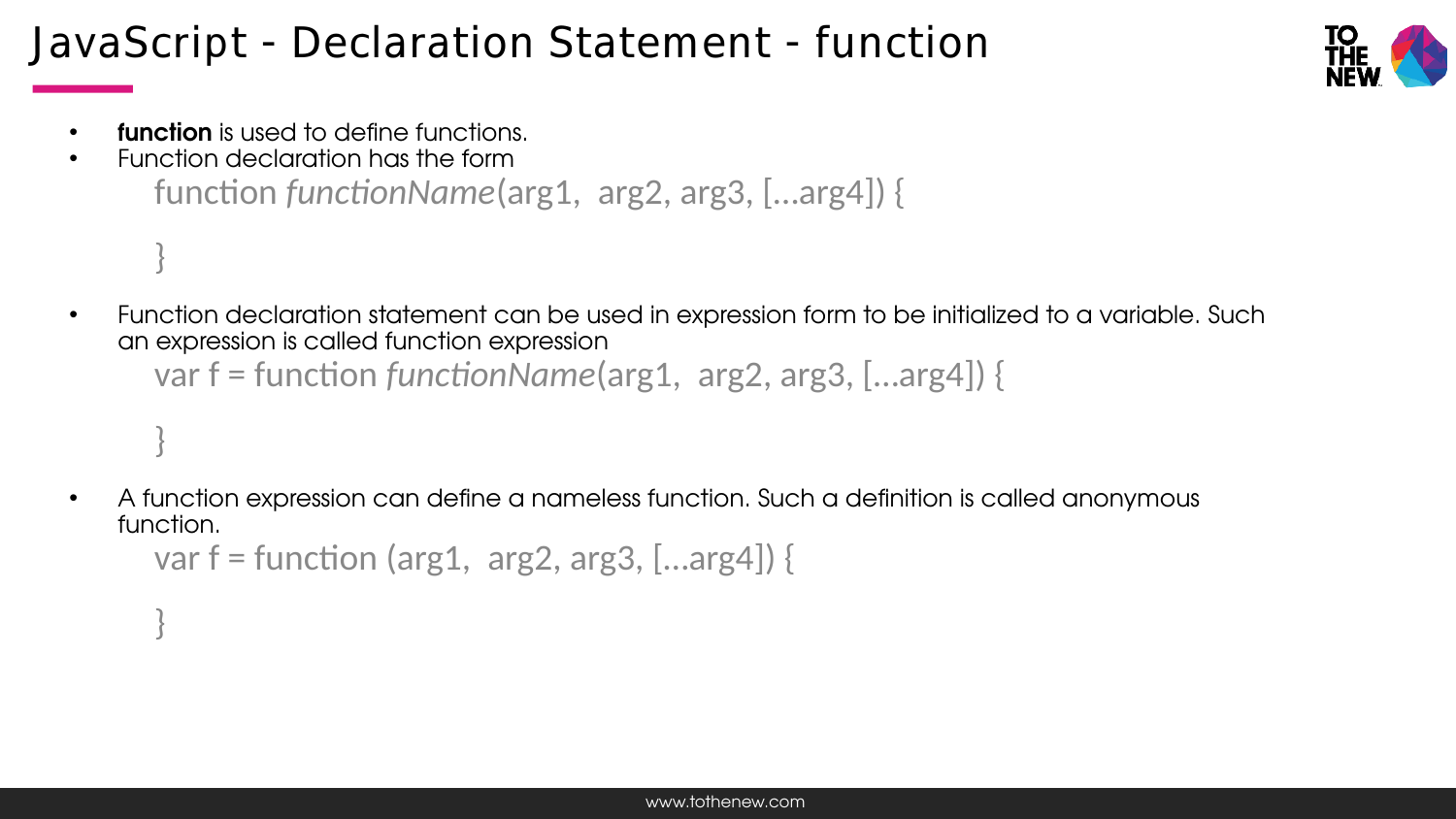

# JavaScript - Declaration Statement - function
function is used to define functions.
Function declaration has the form
function functionName(arg1,  arg2, arg3, […arg4]) {

}

Function declaration statement can be used in expression form to be initialized to a variable. Such an expression is called function expression
var f = function functionName(arg1,  arg2, arg3, […arg4]) {

}

A function expression can define a nameless function. Such a definition is called anonymous function.
var f = function (arg1,  arg2, arg3, […arg4]) {

}